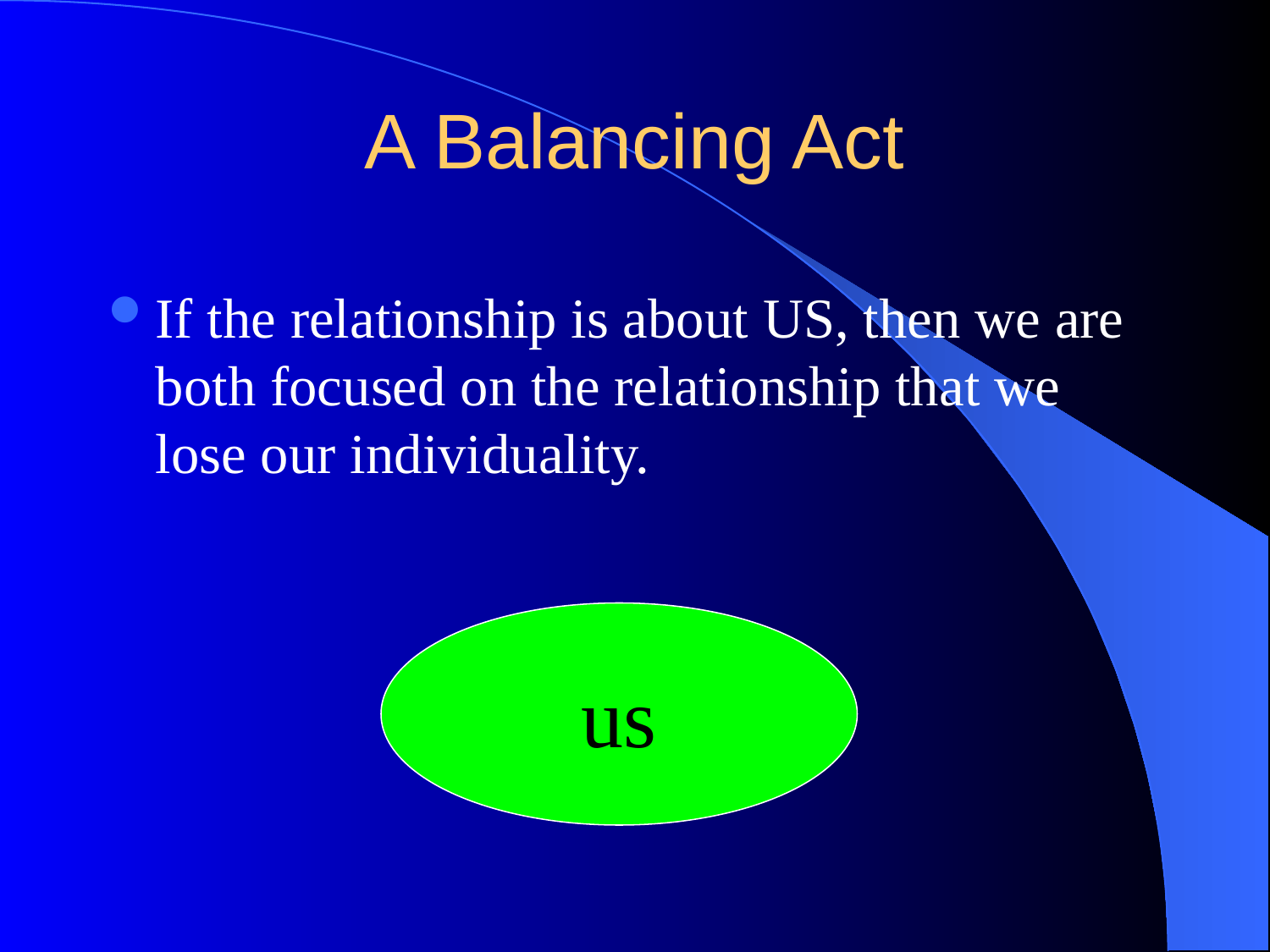

# A Balancing Act
If the relationship is about US, then we are both focused on the relationship that we lose our individuality.
us